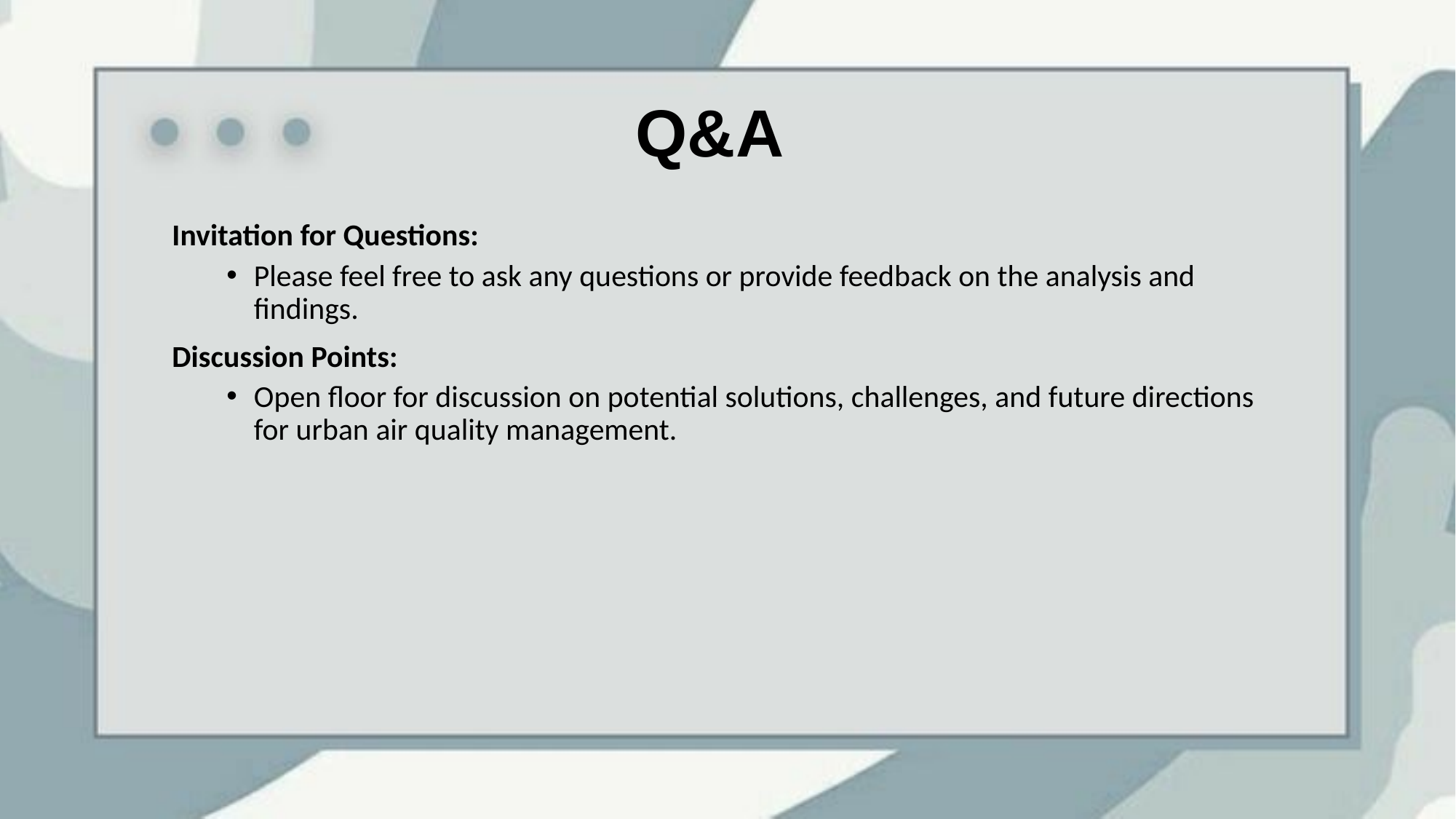

# Q&A
Invitation for Questions:
Please feel free to ask any questions or provide feedback on the analysis and findings.
Discussion Points:
Open floor for discussion on potential solutions, challenges, and future directions for urban air quality management.